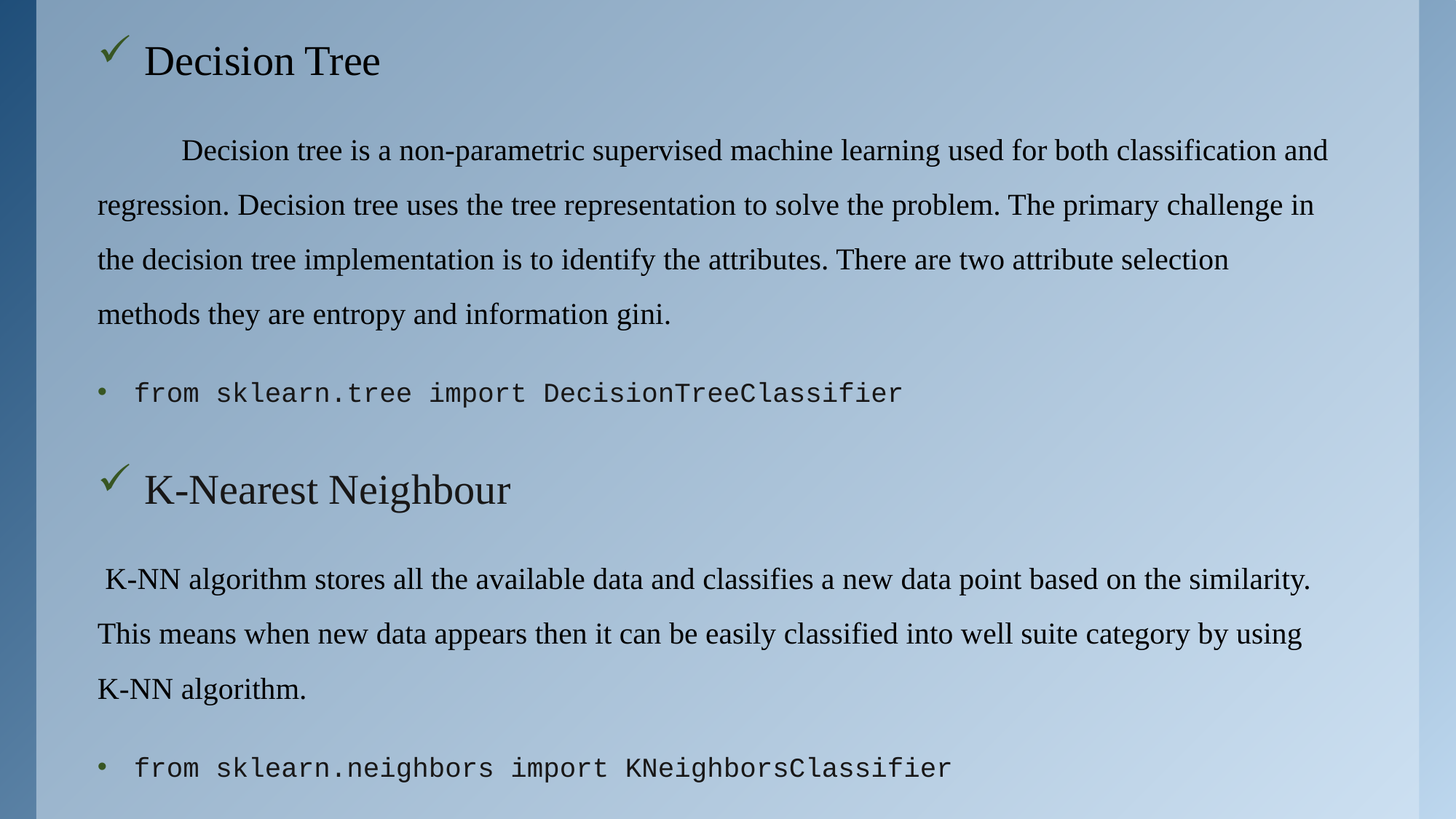

Decision Tree
           Decision tree is a non-parametric supervised machine learning used for both classification and regression. Decision tree uses the tree representation to solve the problem. The primary challenge in the decision tree implementation is to identify the attributes. There are two attribute selection methods they are entropy and information gini.
from sklearn.tree import DecisionTreeClassifier
 K-Nearest Neighbour
 K-NN algorithm stores all the available data and classifies a new data point based on the similarity. This means when new data appears then it can be easily classified into well suite category by using K-NN algorithm.
from sklearn.neighbors import KNeighborsClassifier